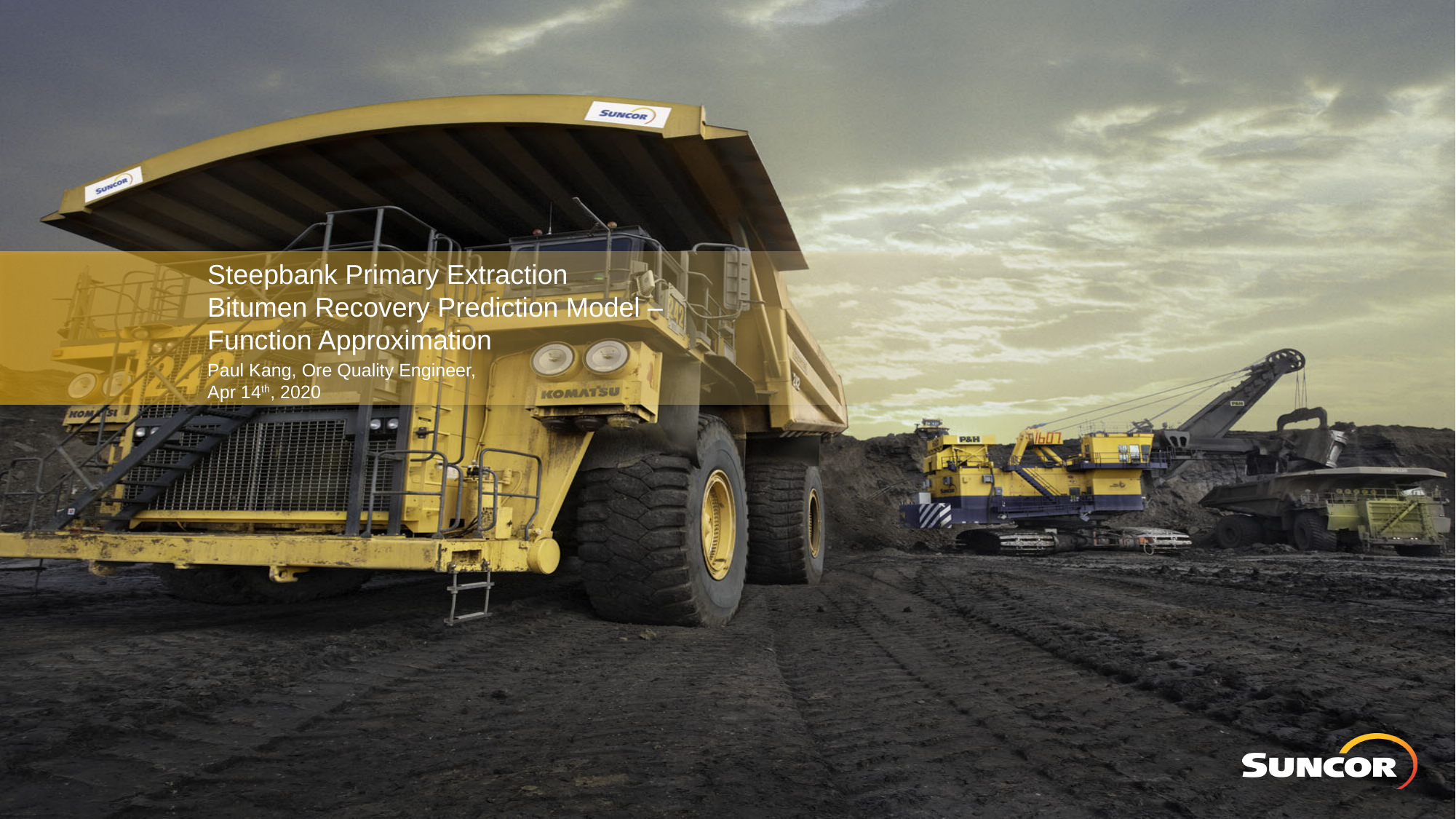

Steepbank Primary Extraction
Bitumen Recovery Prediction Model –
Function Approximation
Paul Kang, Ore Quality Engineer,
Apr 14th, 2020